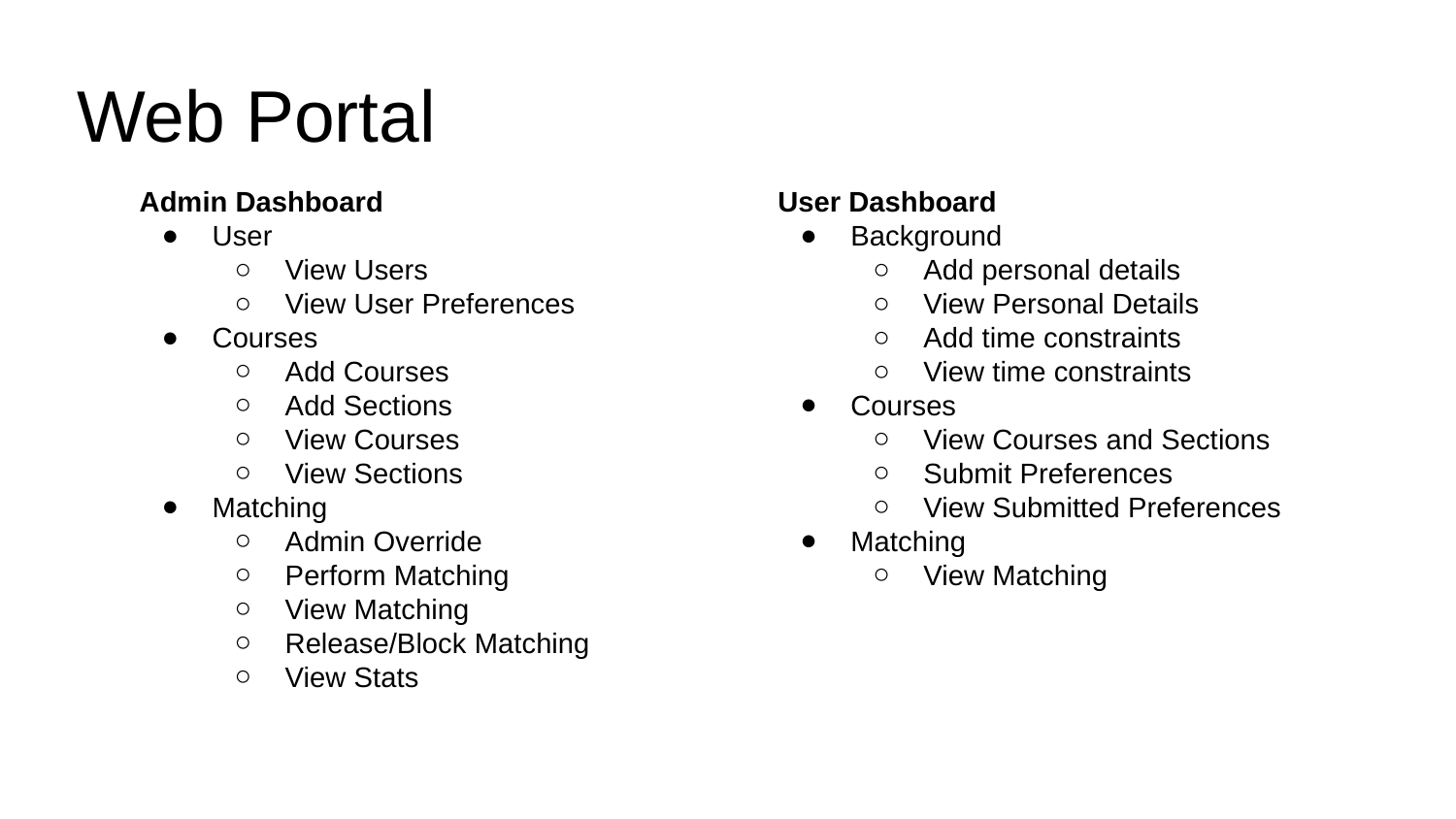

# Web Portal
Admin Dashboard
User
View Users
View User Preferences
Courses
Add Courses
Add Sections
View Courses
View Sections
Matching
Admin Override
Perform Matching
View Matching
Release/Block Matching
View Stats
User Dashboard
Background
Add personal details
View Personal Details
Add time constraints
View time constraints
Courses
View Courses and Sections
Submit Preferences
View Submitted Preferences
Matching
View Matching